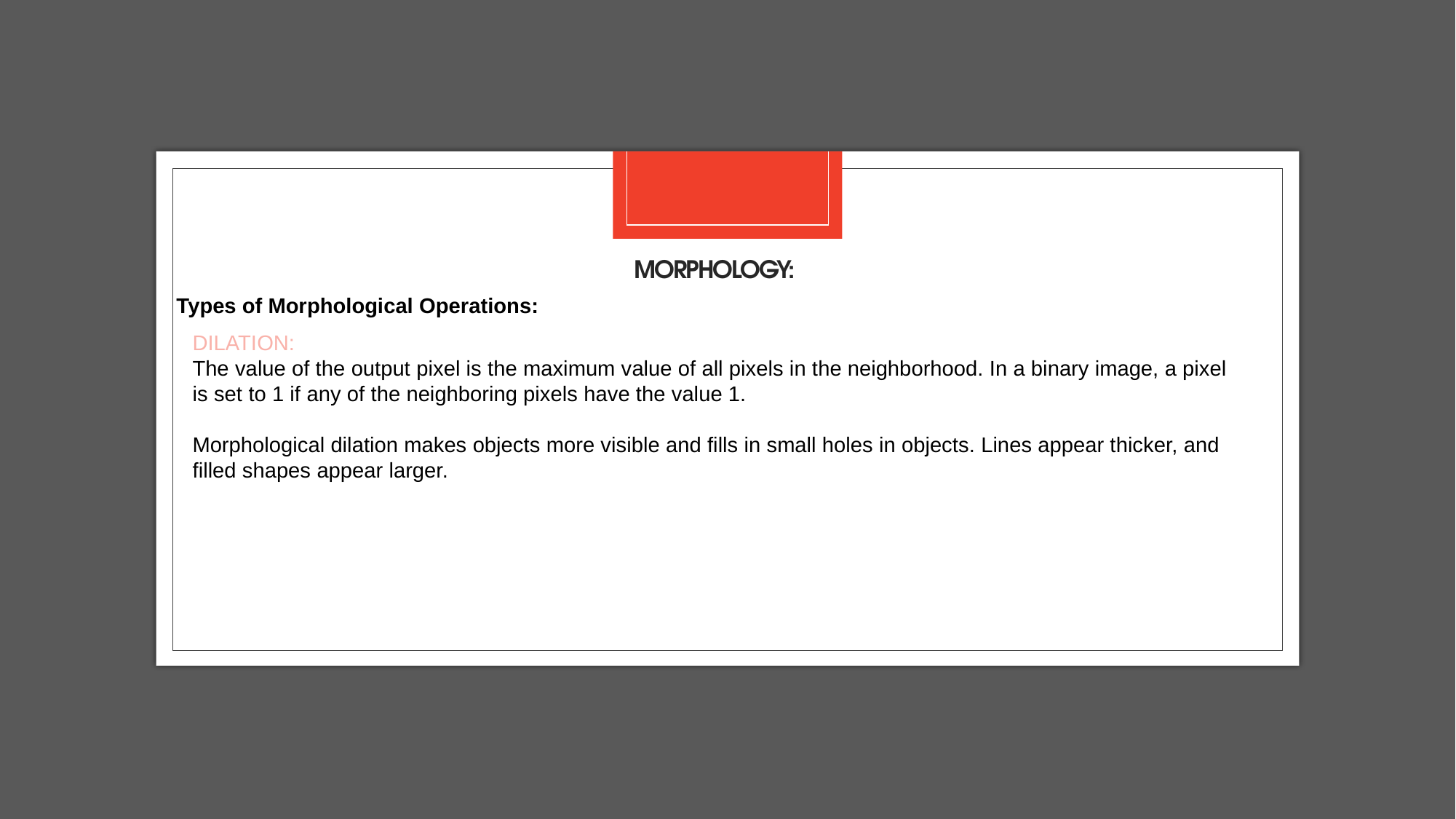

# Morphology:
Types of Morphological Operations:
DILATION:
The value of the output pixel is the maximum value of all pixels in the neighborhood. In a binary image, a pixel is set to 1 if any of the neighboring pixels have the value 1.

Morphological dilation makes objects more visible and fills in small holes in objects. Lines appear thicker, and filled shapes appear larger.